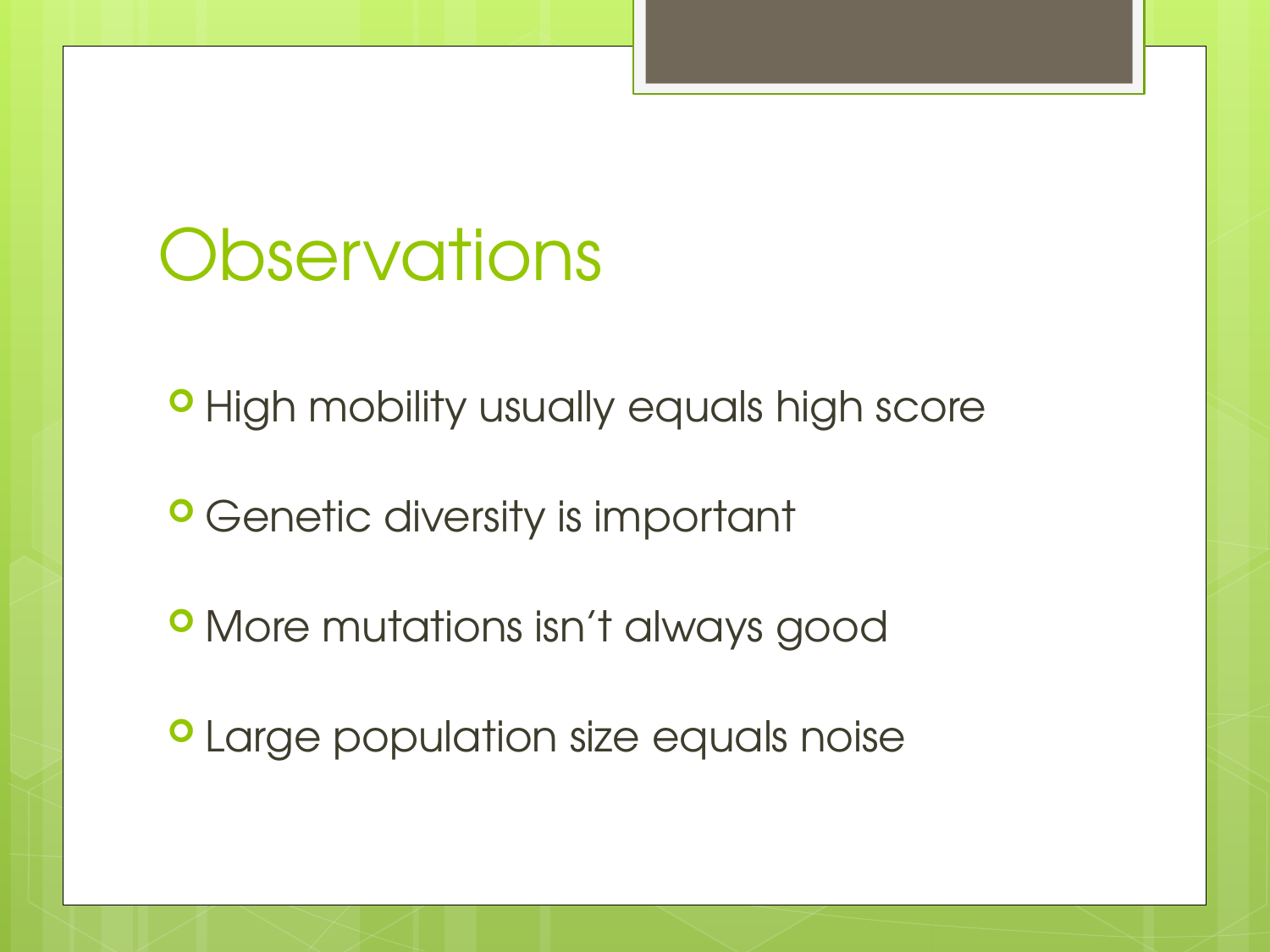

# Observations
High mobility usually equals high score
Genetic diversity is important
More mutations isn’t always good
Large population size equals noise